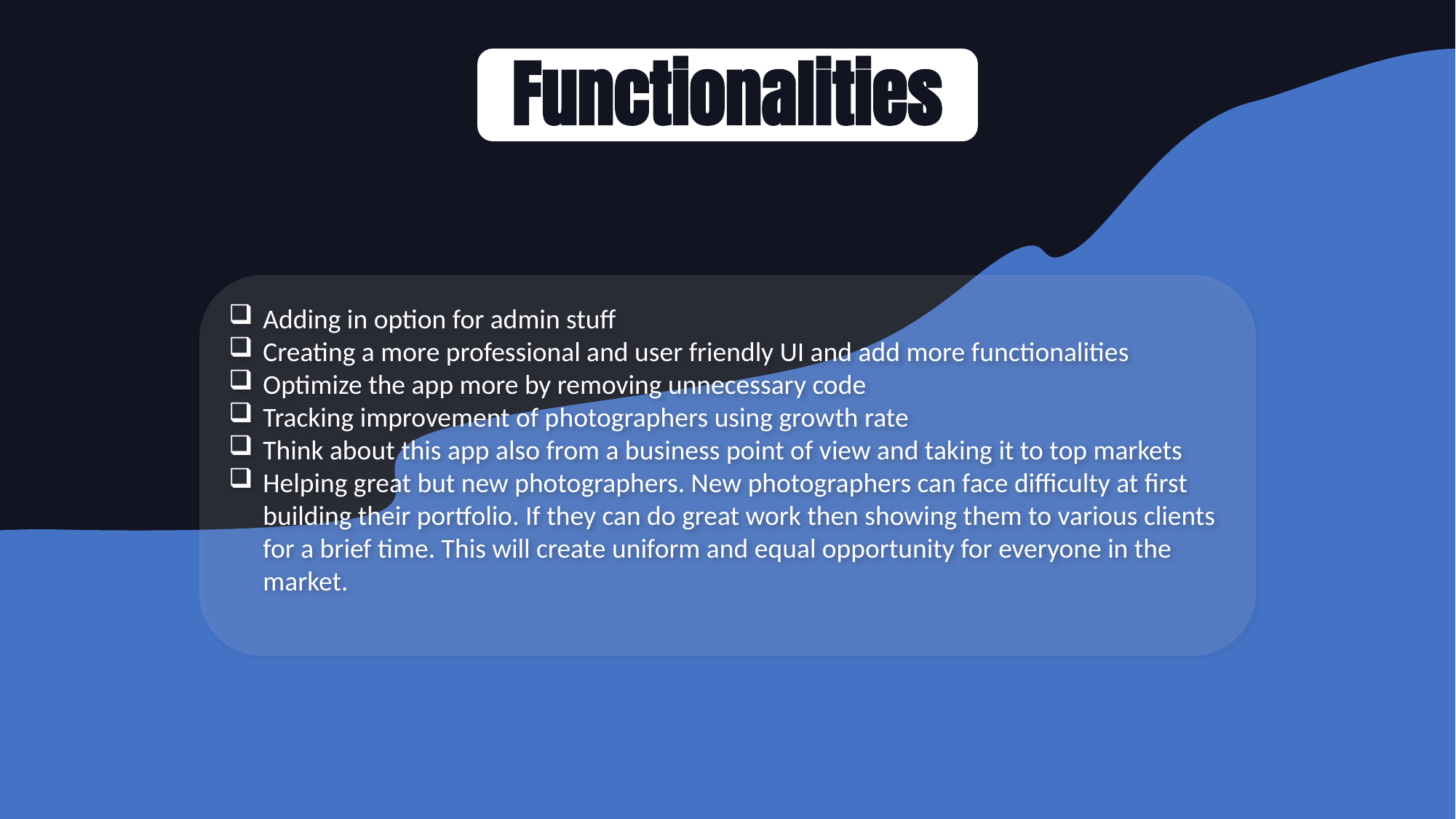

Functionalities
Adding in option for admin stuff
Creating a more professional and user friendly UI and add more functionalities
Optimize the app more by removing unnecessary code
Tracking improvement of photographers using growth rate
Think about this app also from a business point of view and taking it to top markets
Helping great but new photographers. New photographers can face difficulty at first building their portfolio. If they can do great work then showing them to various clients for a brief time. This will create uniform and equal opportunity for everyone in the market.